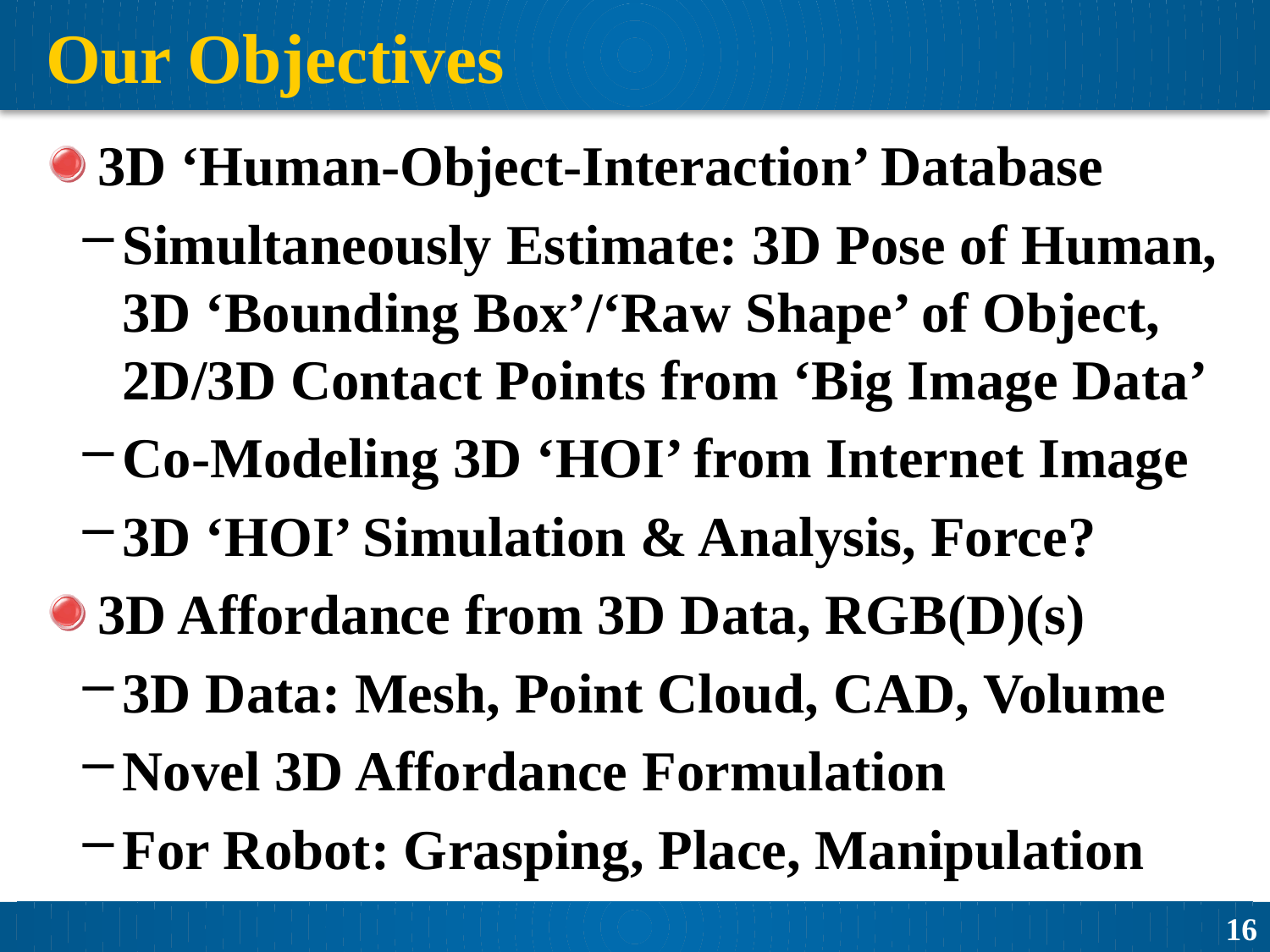

# Our Objectives
3D ‘Human-Object-Interaction’ Database
Simultaneously Estimate: 3D Pose of Human, 3D ‘Bounding Box’/‘Raw Shape’ of Object, 2D/3D Contact Points from ‘Big Image Data’
Co-Modeling 3D ‘HOI’ from Internet Image
3D ‘HOI’ Simulation & Analysis, Force?
3D Affordance from 3D Data, RGB(D)(s)
3D Data: Mesh, Point Cloud, CAD, Volume
Novel 3D Affordance Formulation
For Robot: Grasping, Place, Manipulation

16